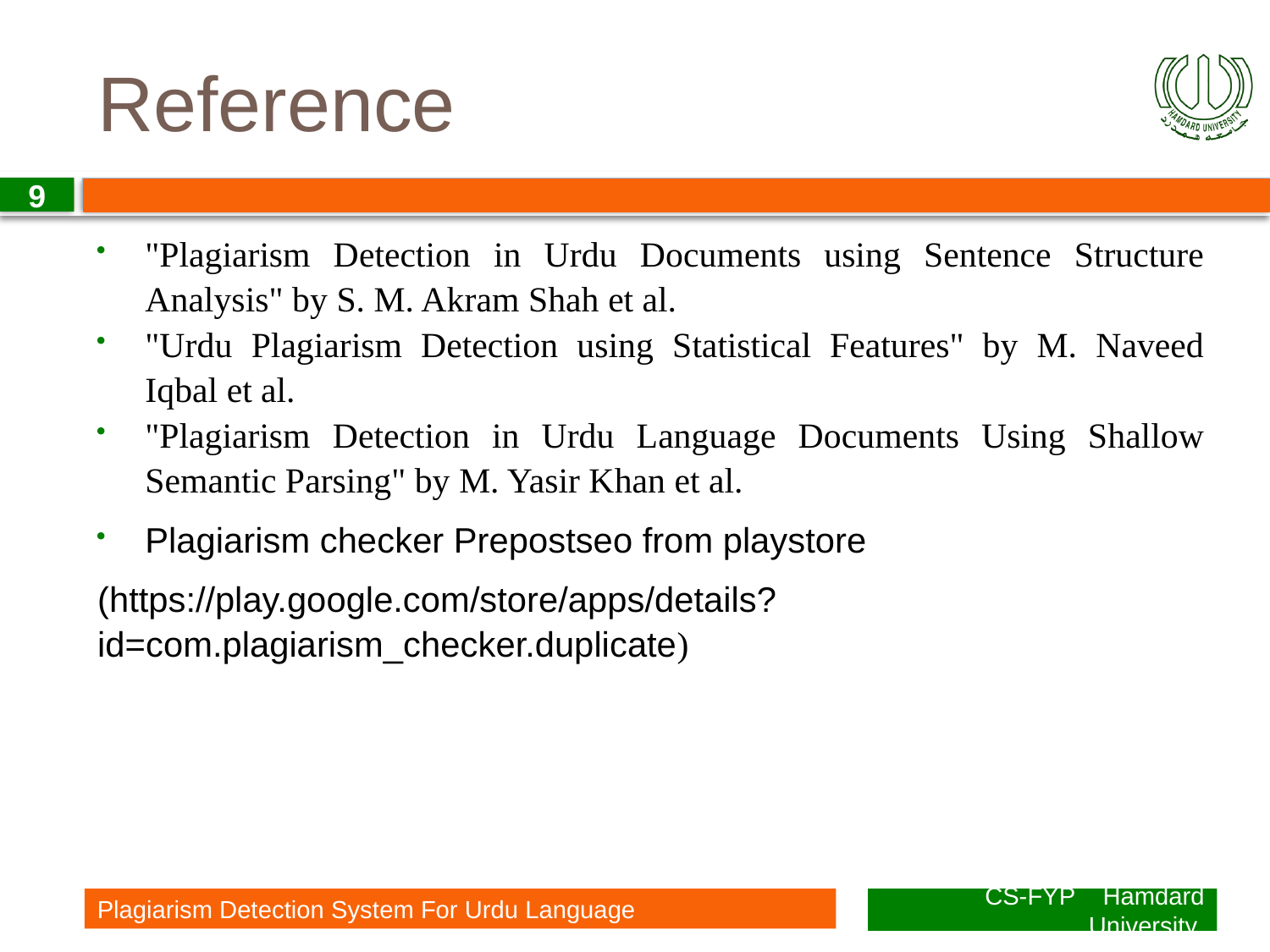

# Reference
9
"Plagiarism Detection in Urdu Documents using Sentence Structure Analysis" by S. M. Akram Shah et al.
"Urdu Plagiarism Detection using Statistical Features" by M. Naveed Iqbal et al.
"Plagiarism Detection in Urdu Language Documents Using Shallow Semantic Parsing" by M. Yasir Khan et al.
Plagiarism checker Prepostseo from playstore
(https://play.google.com/store/apps/details?id=com.plagiarism_checker.duplicate)

Plagiarism Detection System For Urdu Language
CS-FYP    Hamdard University